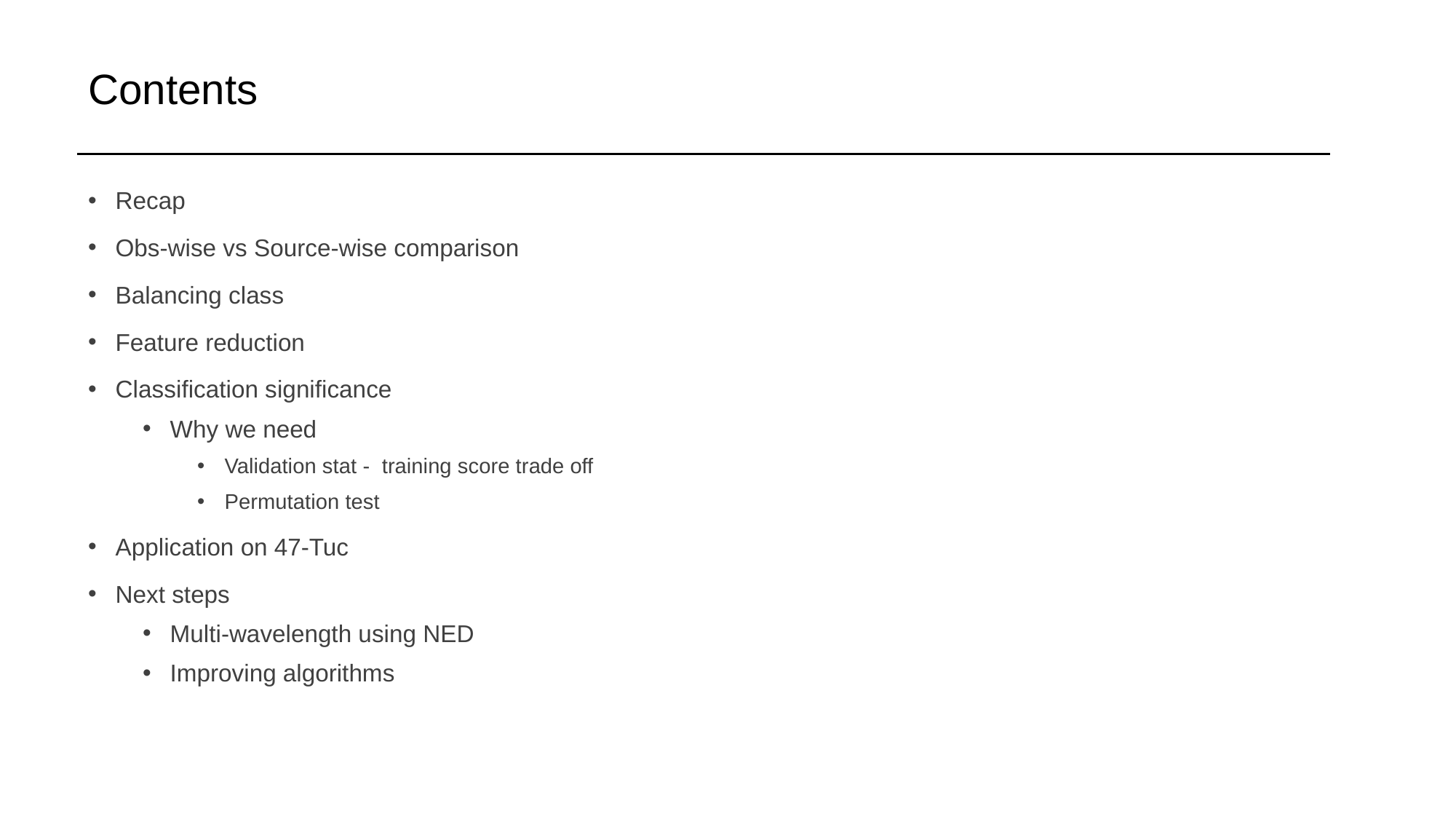

# Contents
Recap
Obs-wise vs Source-wise comparison
Balancing class
Feature reduction
Classification significance
Why we need
Validation stat -  training score trade off
Permutation test
Application on 47-Tuc
Next steps
Multi-wavelength using NED
Improving algorithms